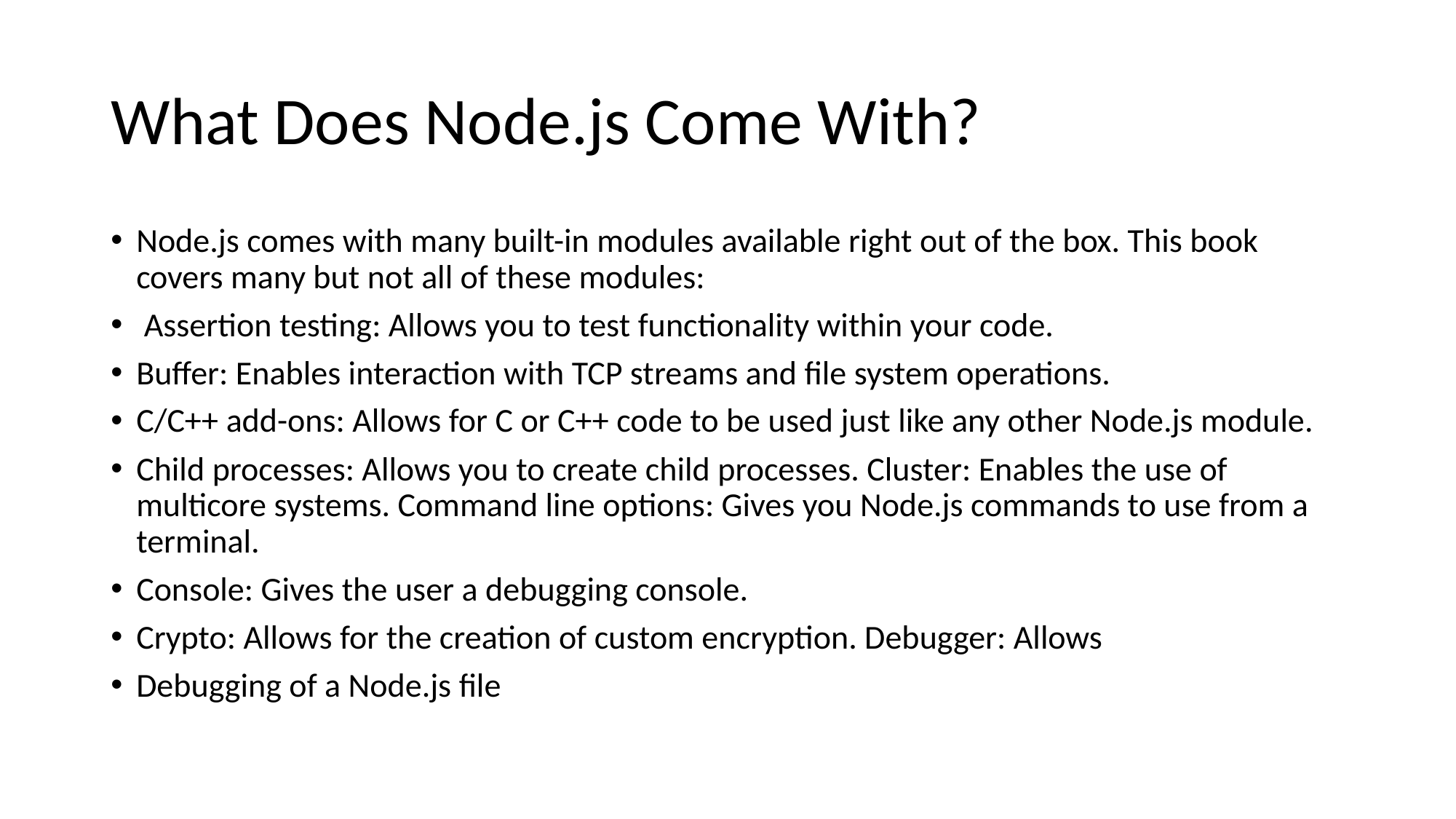

# What Does Node.js Come With?
Node.js comes with many built-in modules available right out of the box. This book covers many but not all of these modules:
 Assertion testing: Allows you to test functionality within your code.
Buffer: Enables interaction with TCP streams and file system operations.
C/C++ add-ons: Allows for C or C++ code to be used just like any other Node.js module.
Child processes: Allows you to create child processes. Cluster: Enables the use of multicore systems. Command line options: Gives you Node.js commands to use from a terminal.
Console: Gives the user a debugging console.
Crypto: Allows for the creation of custom encryption. Debugger: Allows
Debugging of a Node.js file